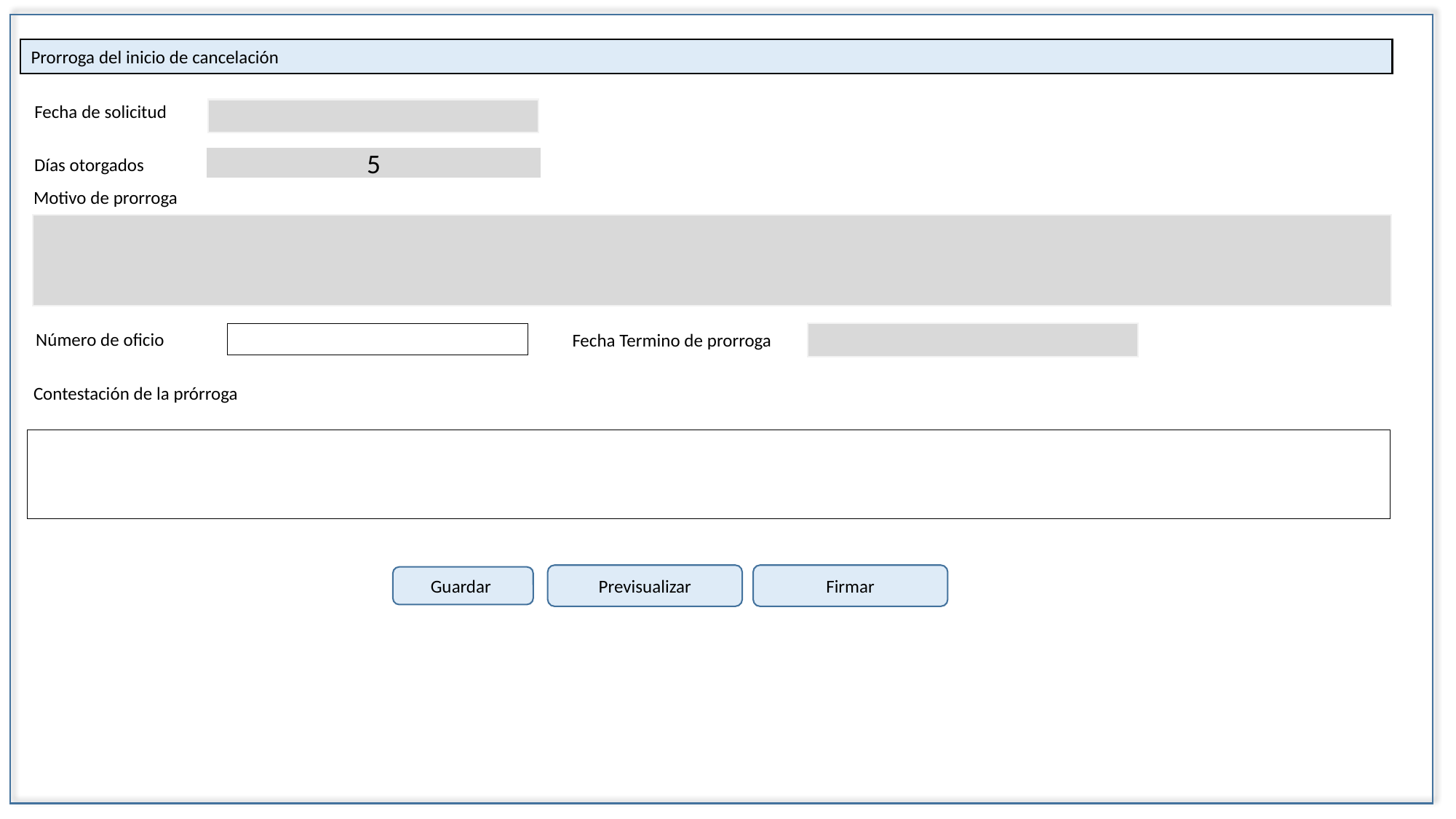

Prorroga del inicio de cancelación
Fecha de solicitud

Días otorgados
5
Motivo de prorroga

Número de oficio
Fecha Termino de prorroga

Contestación de la prórroga
Previsualizar
Firmar
Guardar